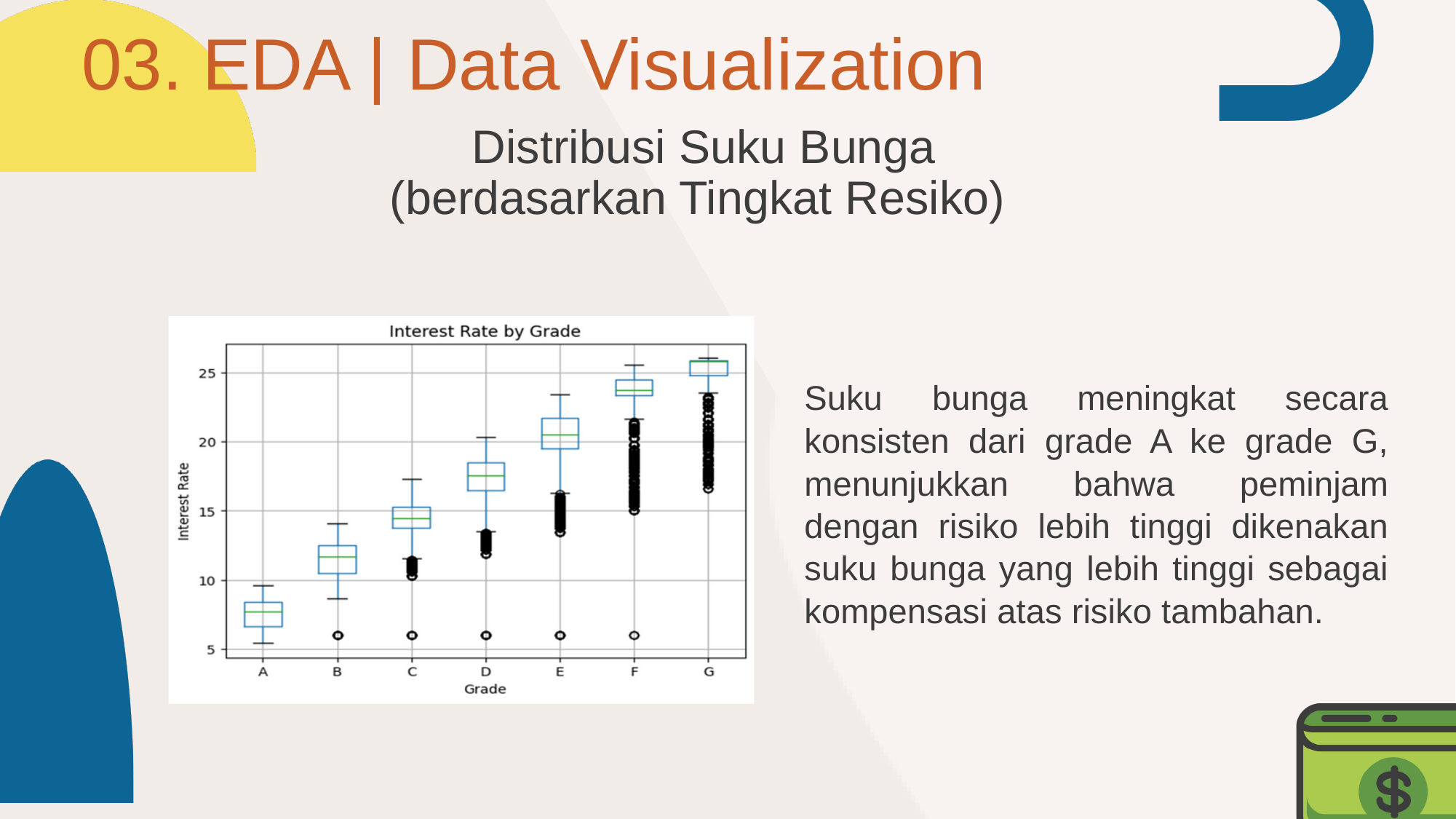

03. EDA | Data Visualization
Distribusi Suku Bunga
(berdasarkan Tingkat Resiko)

Suku bunga meningkat secara konsisten dari grade A ke grade G, menunjukkan bahwa peminjam dengan risiko lebih tinggi dikenakan suku bunga yang lebih tinggi sebagai kompensasi atas risiko tambahan.